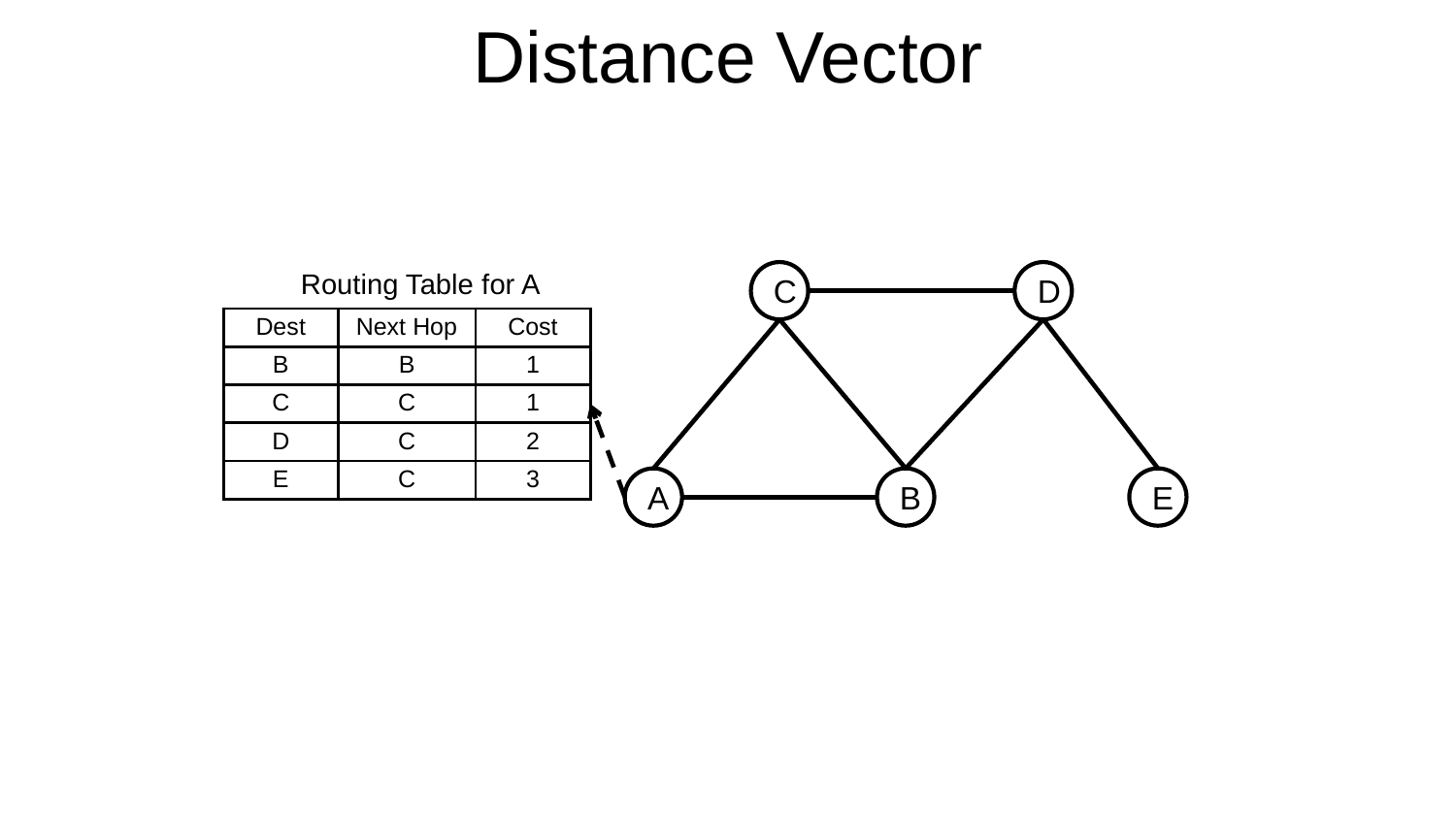

# Distance Vector
Routing Table for A
C
D
| Dest | Next Hop | Cost |
| --- | --- | --- |
| B | B | 1 |
| C | C | 1 |
| D | C | 2 |
| E | C | 3 |
A
B
E